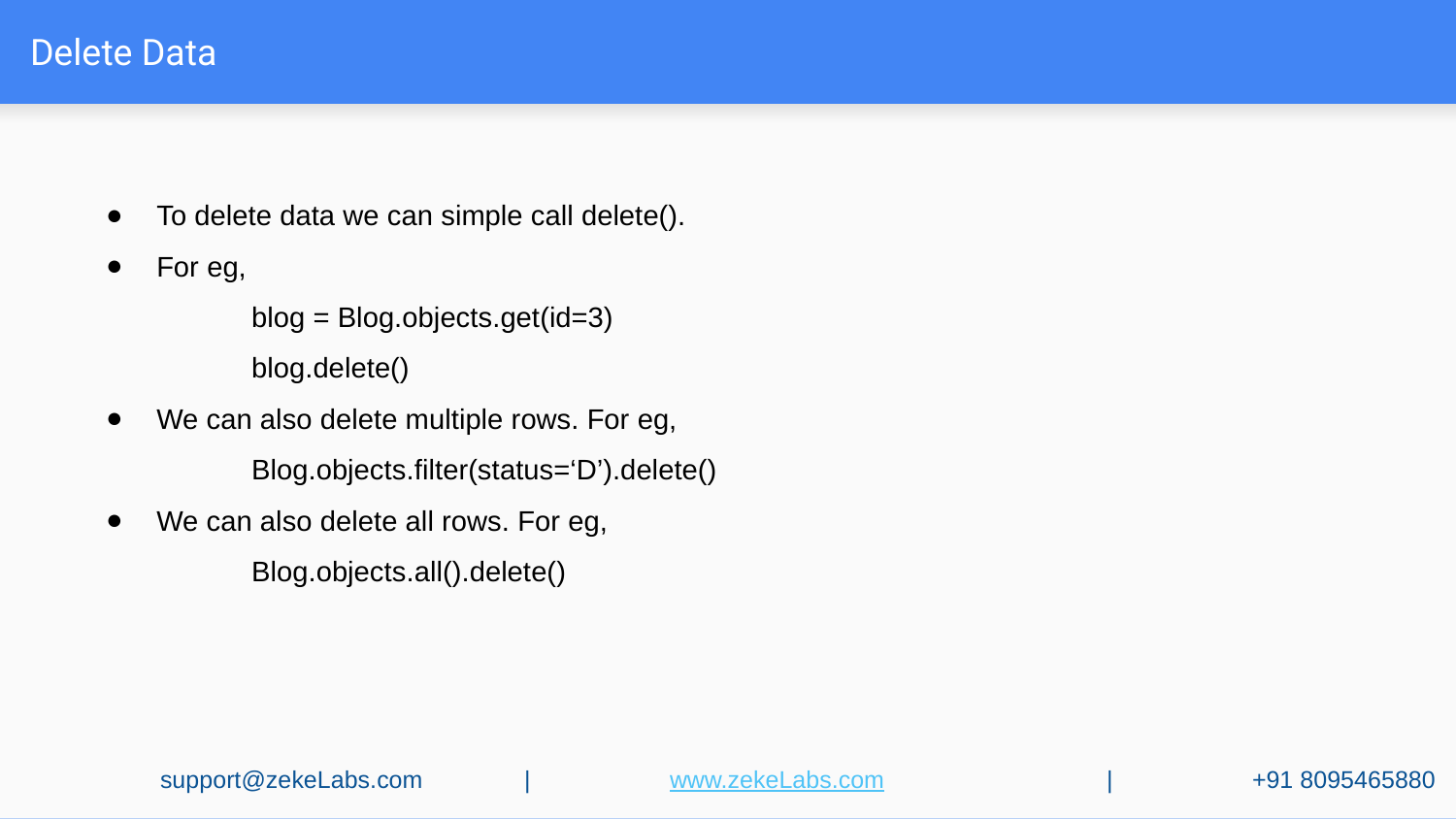

# Delete Data
To delete data we can simple call delete().
For eg,
	blog = Blog.objects.get(id=3)
	blog.delete()
We can also delete multiple rows. For eg,
	Blog.objects.filter(status=‘D’).delete()
We can also delete all rows. For eg,
	Blog.objects.all().delete()
support@zekeLabs.com	|	www.zekeLabs.com		|	+91 8095465880